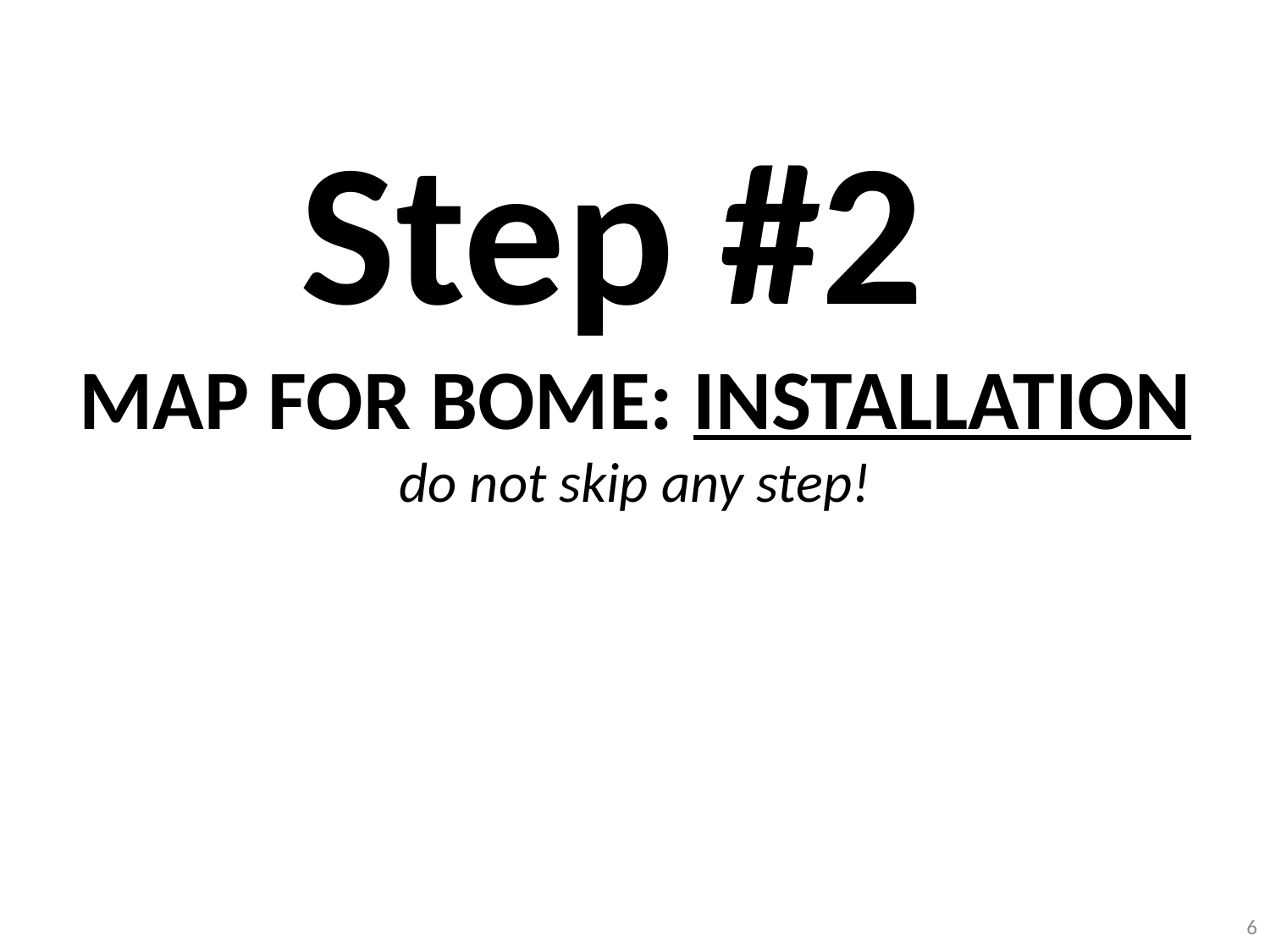

Step #2
MAP FOR BOME: INSTALLATION
do not skip any step!
6